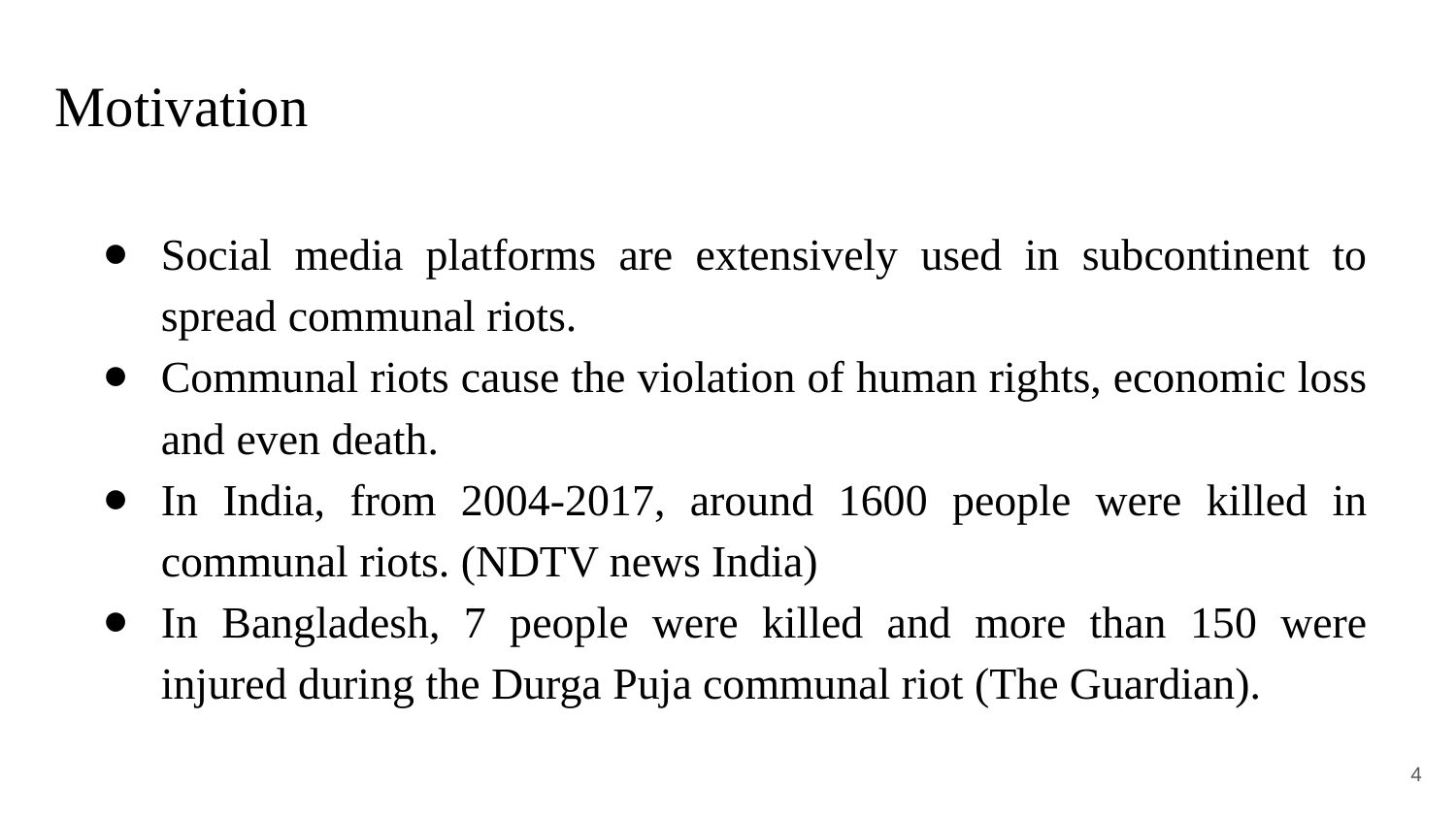

# Motivation
Social media platforms are extensively used in subcontinent to spread communal riots.
Communal riots cause the violation of human rights, economic loss and even death.
In India, from 2004-2017, around 1600 people were killed in communal riots. (NDTV news India)
In Bangladesh, 7 people were killed and more than 150 were injured during the Durga Puja communal riot (The Guardian).
4